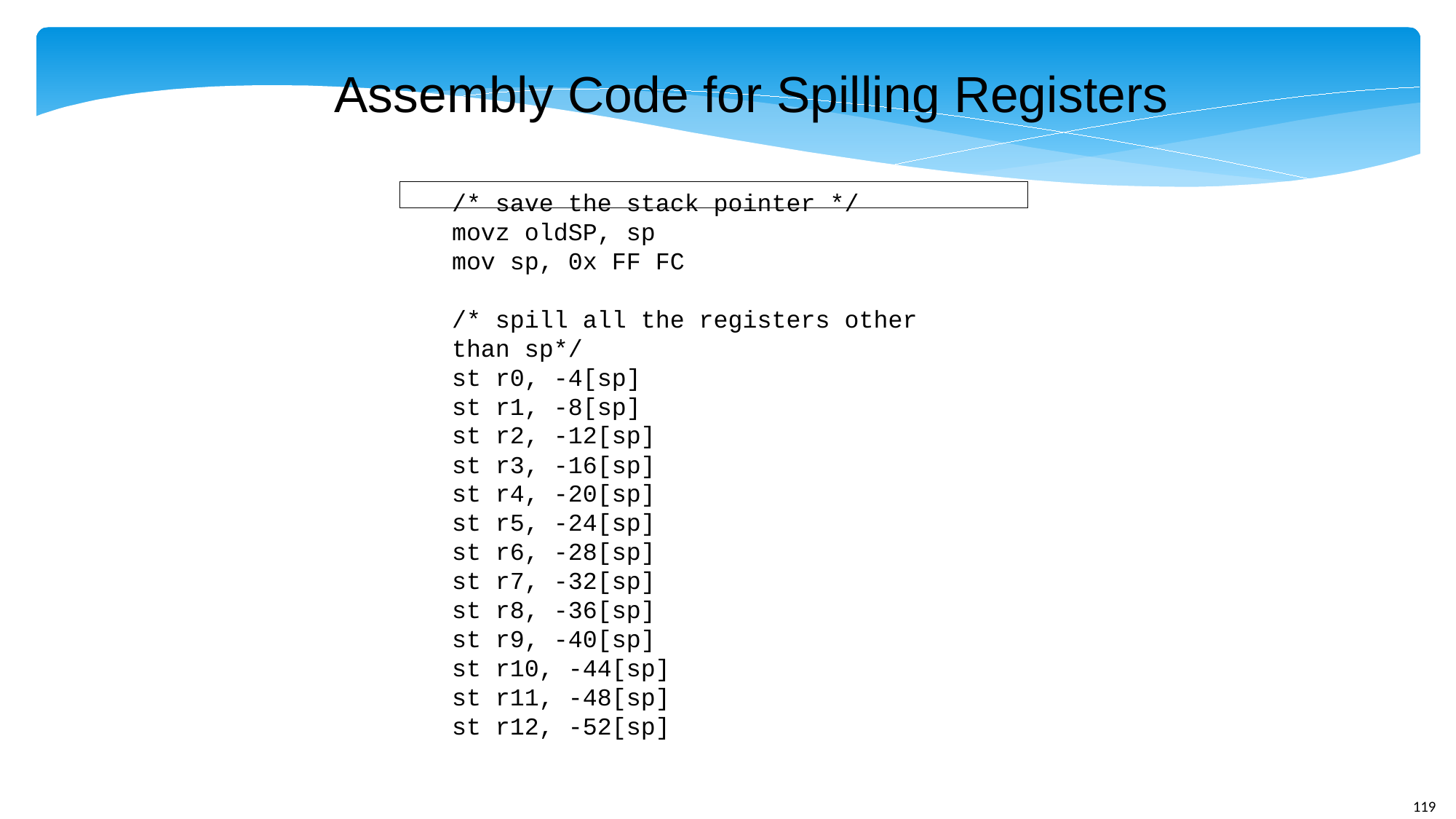

Assembly Code for Spilling Registers

/* save the stack pointer */
movz oldSP, sp
mov sp, 0x FF FC

/* spill all the registers other than sp*/
st r0, -4[sp]
st r1, -8[sp]
st r2, -12[sp]
st r3, -16[sp]
st r4, -20[sp]
st r5, -24[sp]
st r6, -28[sp]
st r7, -32[sp]
st r8, -36[sp]
st r9, -40[sp]
st r10, -44[sp]
st r11, -48[sp]
st r12, -52[sp]